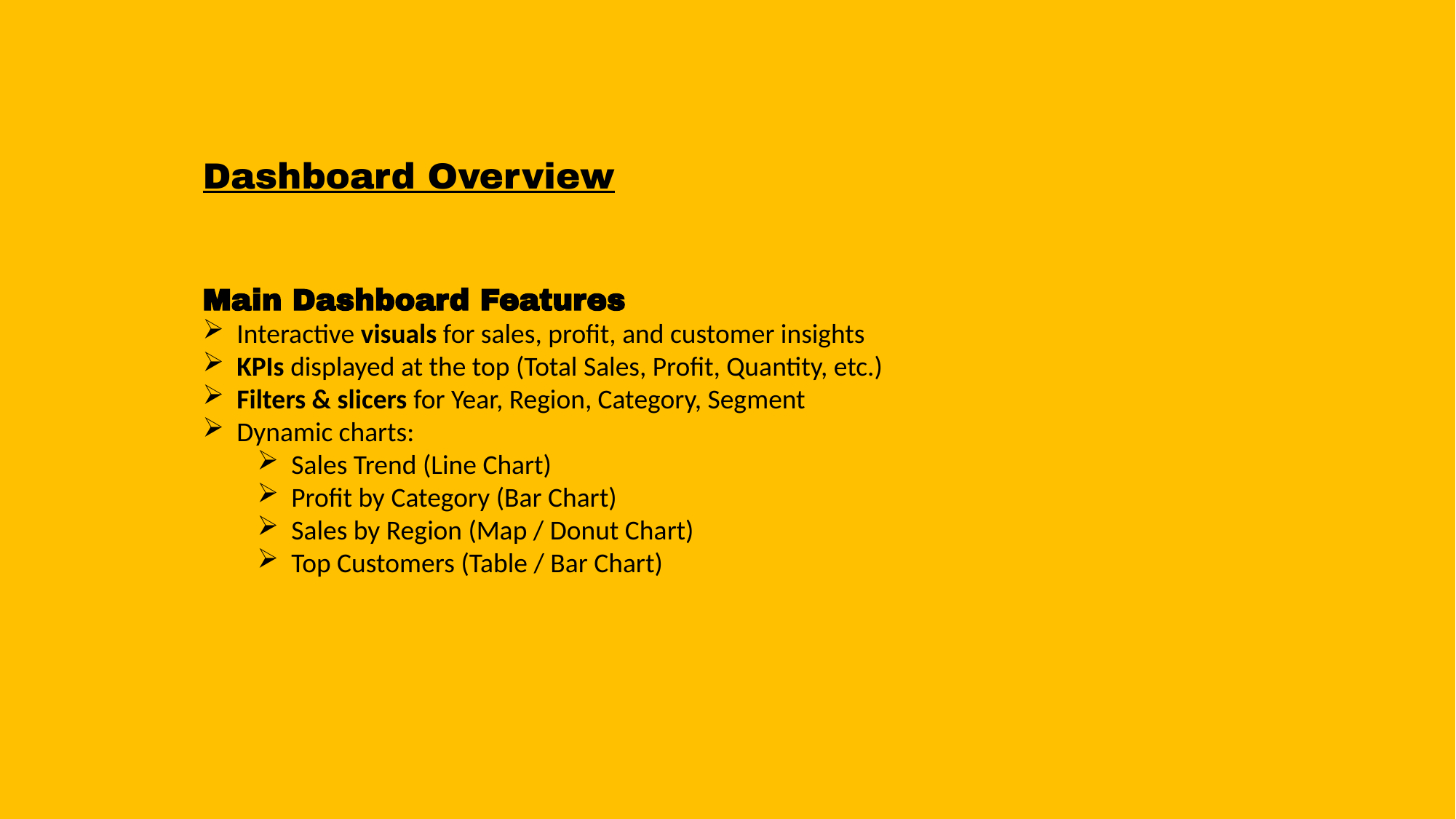

Dashboard Overview
Main Dashboard Features
Interactive visuals for sales, profit, and customer insights
KPIs displayed at the top (Total Sales, Profit, Quantity, etc.)
Filters & slicers for Year, Region, Category, Segment
Dynamic charts:
Sales Trend (Line Chart)
Profit by Category (Bar Chart)
Sales by Region (Map / Donut Chart)
Top Customers (Table / Bar Chart)